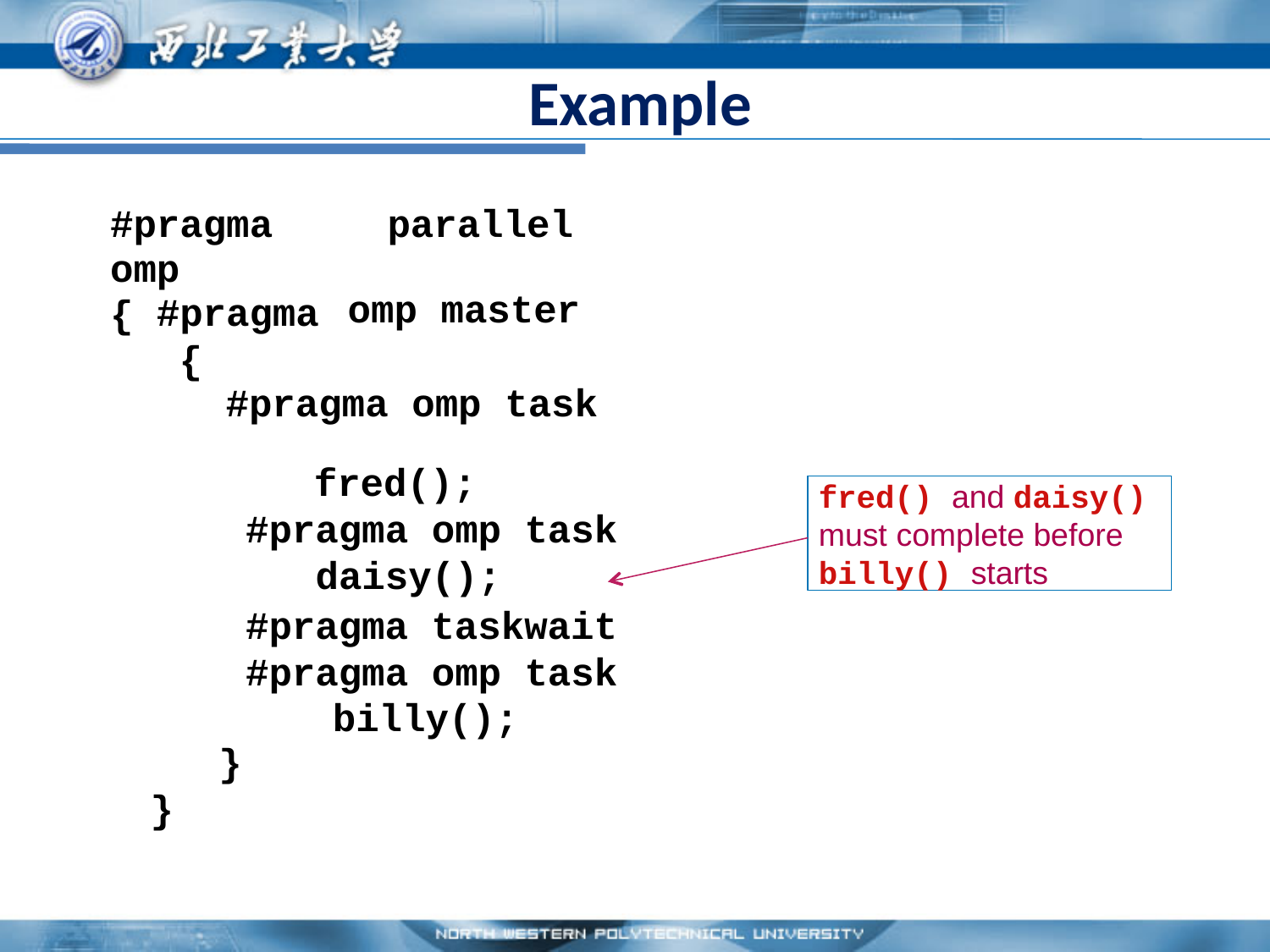

# Example
parallel
#pragma omp
{
omp master
#pragma
{
#pragma omp task
fred();
#pragma omp task
   daisy();
fred() and daisy() must complete before billy() starts

#pragma taskwait
#pragma omp task
billy();
}
}